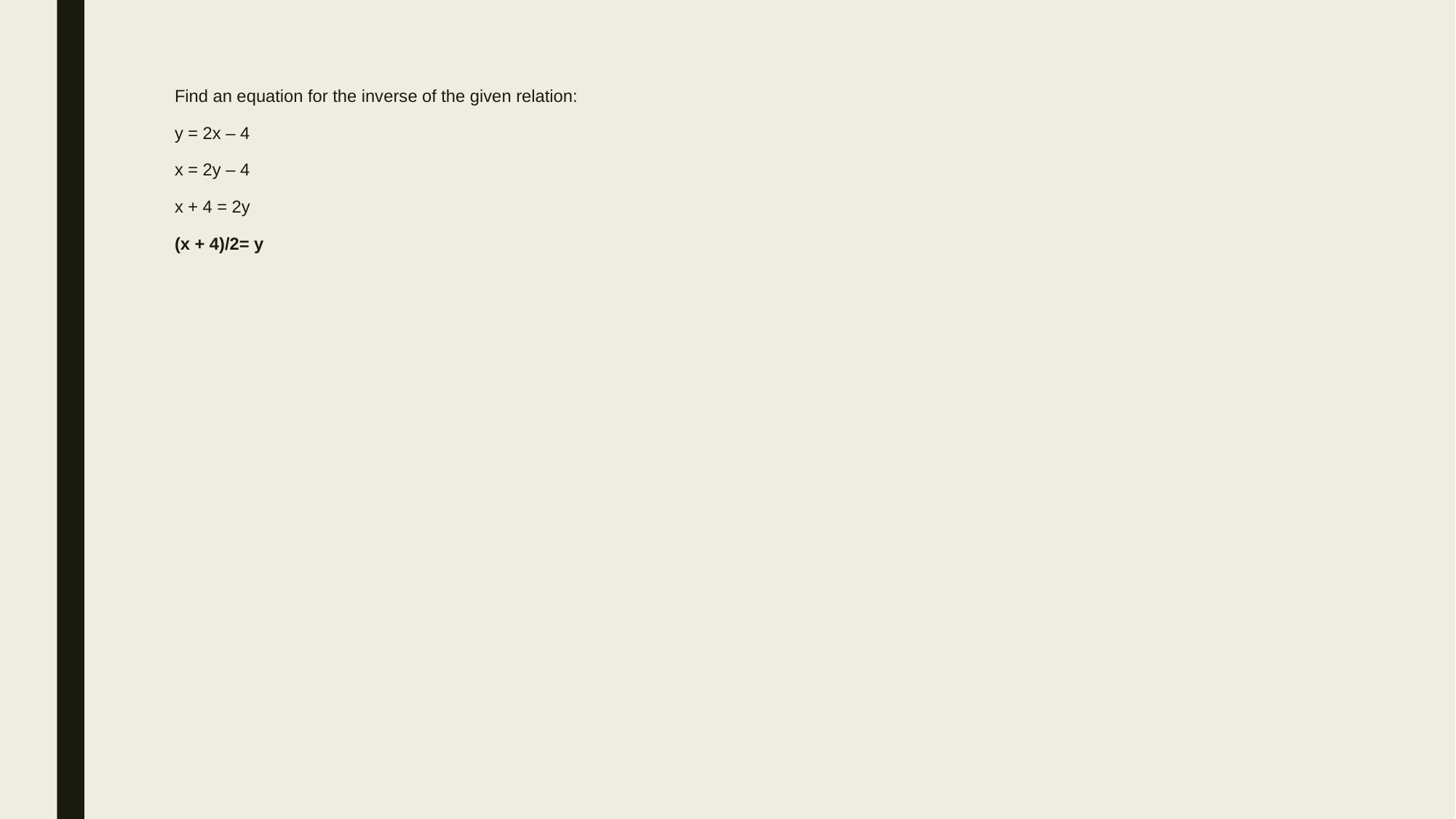

# Find an equation for the inverse of the given relation: y = 2x – 4 x = 2y – 4 x + 4 = 2y (x + 4)/2= y